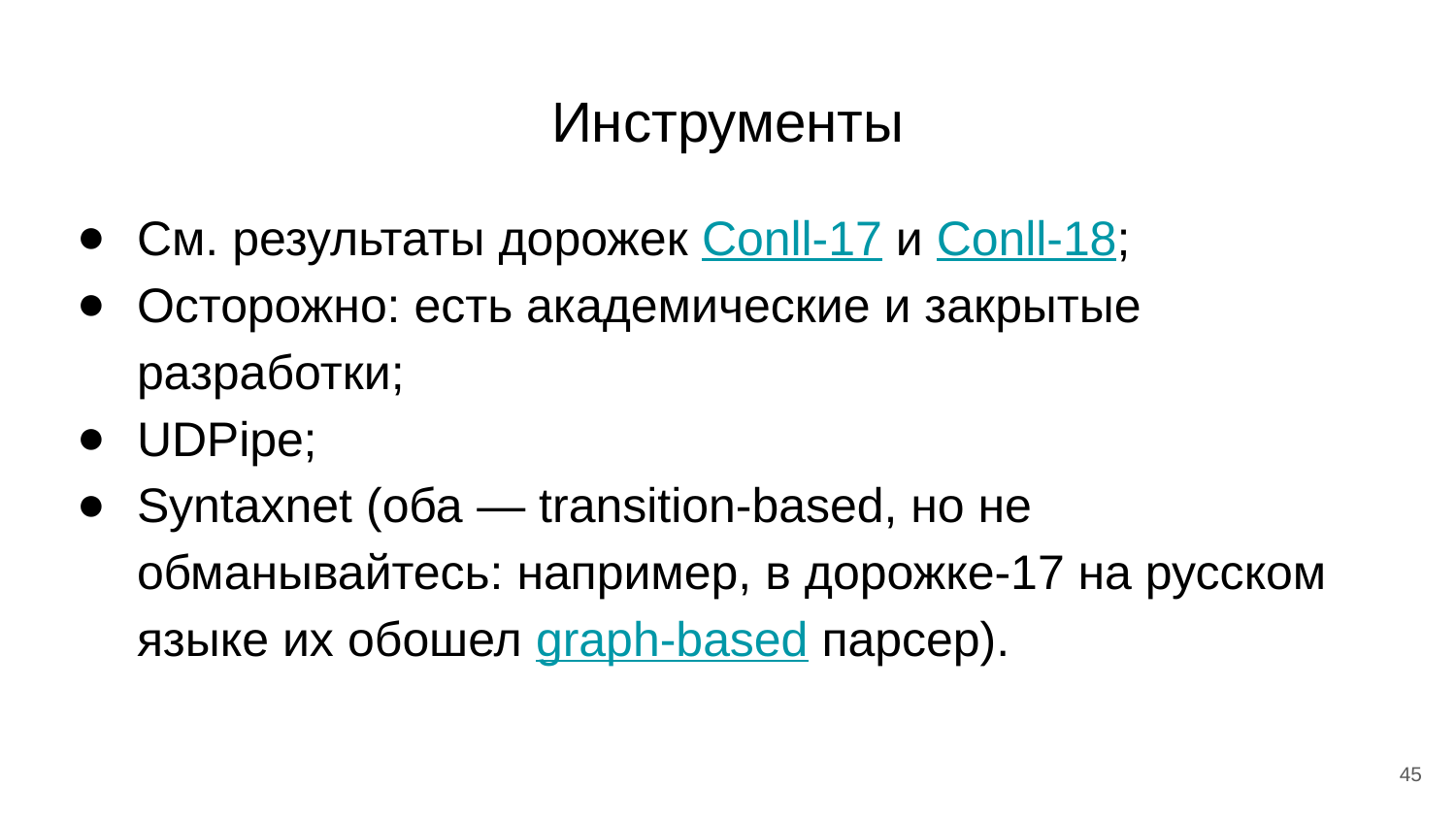

# Инструменты
См. результаты дорожек Conll-17 и Conll-18;
Осторожно: есть академические и закрытые разработки;
UDPipe;
Syntaxnet (оба — transition-based, но не обманывайтесь: например, в дорожке-17 на русском языке их обошел graph-based парсер).
45